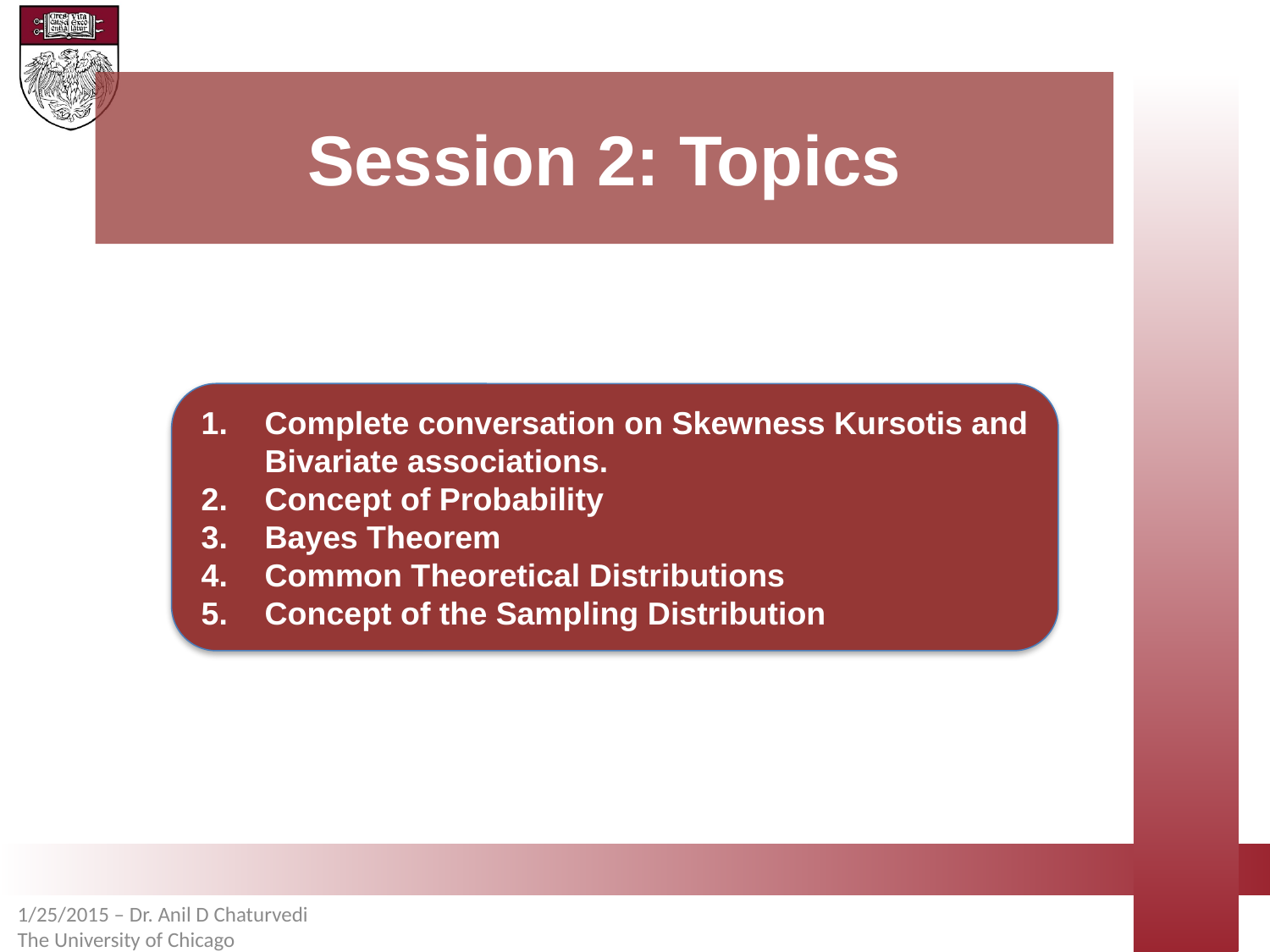

# Session 2: Topics
Complete conversation on Skewness Kursotis and Bivariate associations.
Concept of Probability
Bayes Theorem
Common Theoretical Distributions
Concept of the Sampling Distribution
1/25/2015 – Dr. Anil D Chaturvedi The University of Chicago